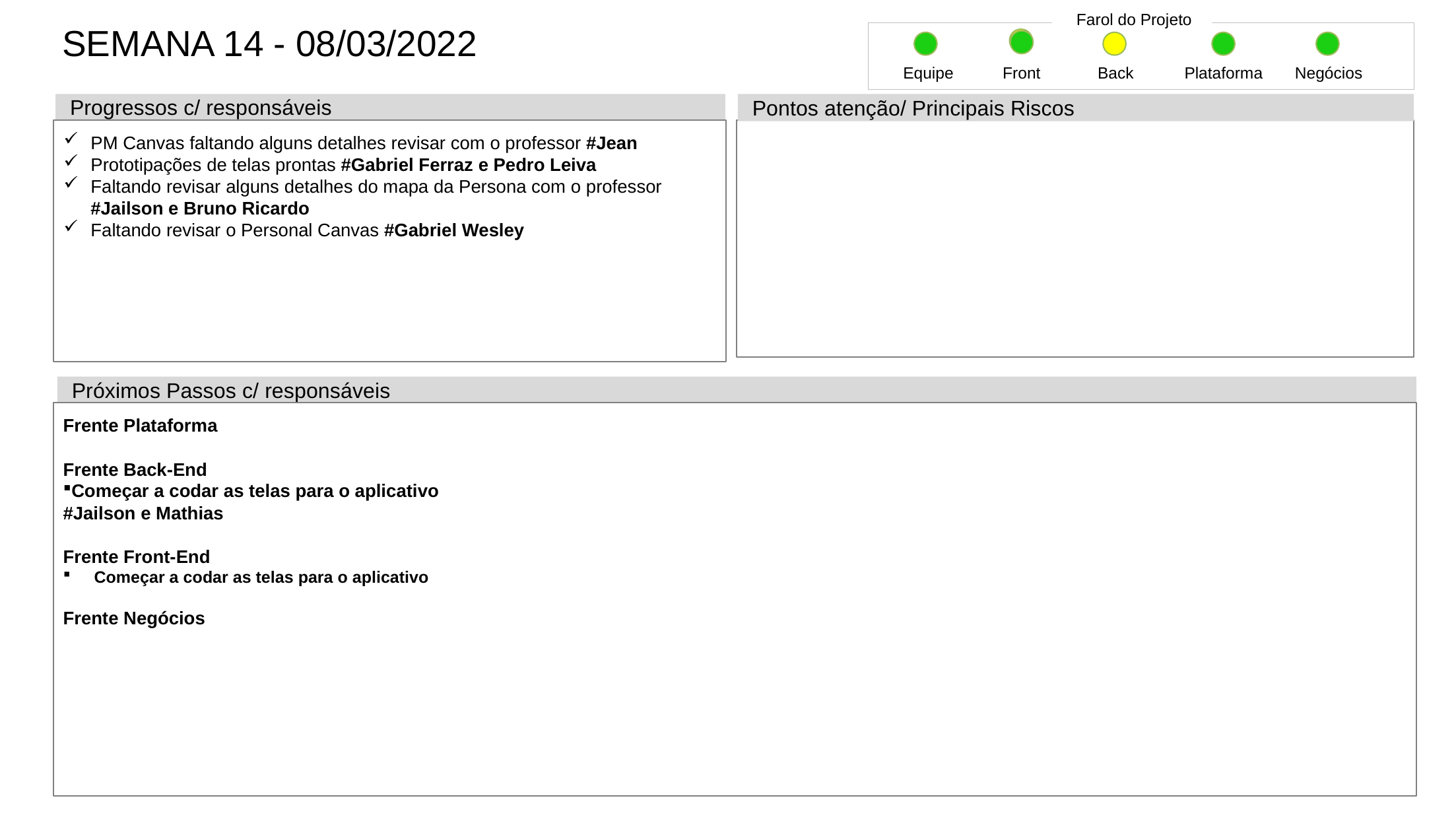

Farol do Projeto
# SEMANA 14 - 08/03/2022

Equipe
Front
Back
Plataforma
Negócios
Pontos atenção/ Principais Riscos
Progressos c/ responsáveis
PM Canvas faltando alguns detalhes revisar com o professor #Jean
Prototipações de telas prontas #Gabriel Ferraz e Pedro Leiva
Faltando revisar alguns detalhes do mapa da Persona com o professor #Jailson e Bruno Ricardo
Faltando revisar o Personal Canvas #Gabriel Wesley

Próximos Passos c/ responsáveis
Frente Plataforma

Frente Back-End
Começar a codar as telas para o aplicativo #Jailson e Mathias
Frente Front-End
Começar a codar as telas para o aplicativo
Frente Negócios